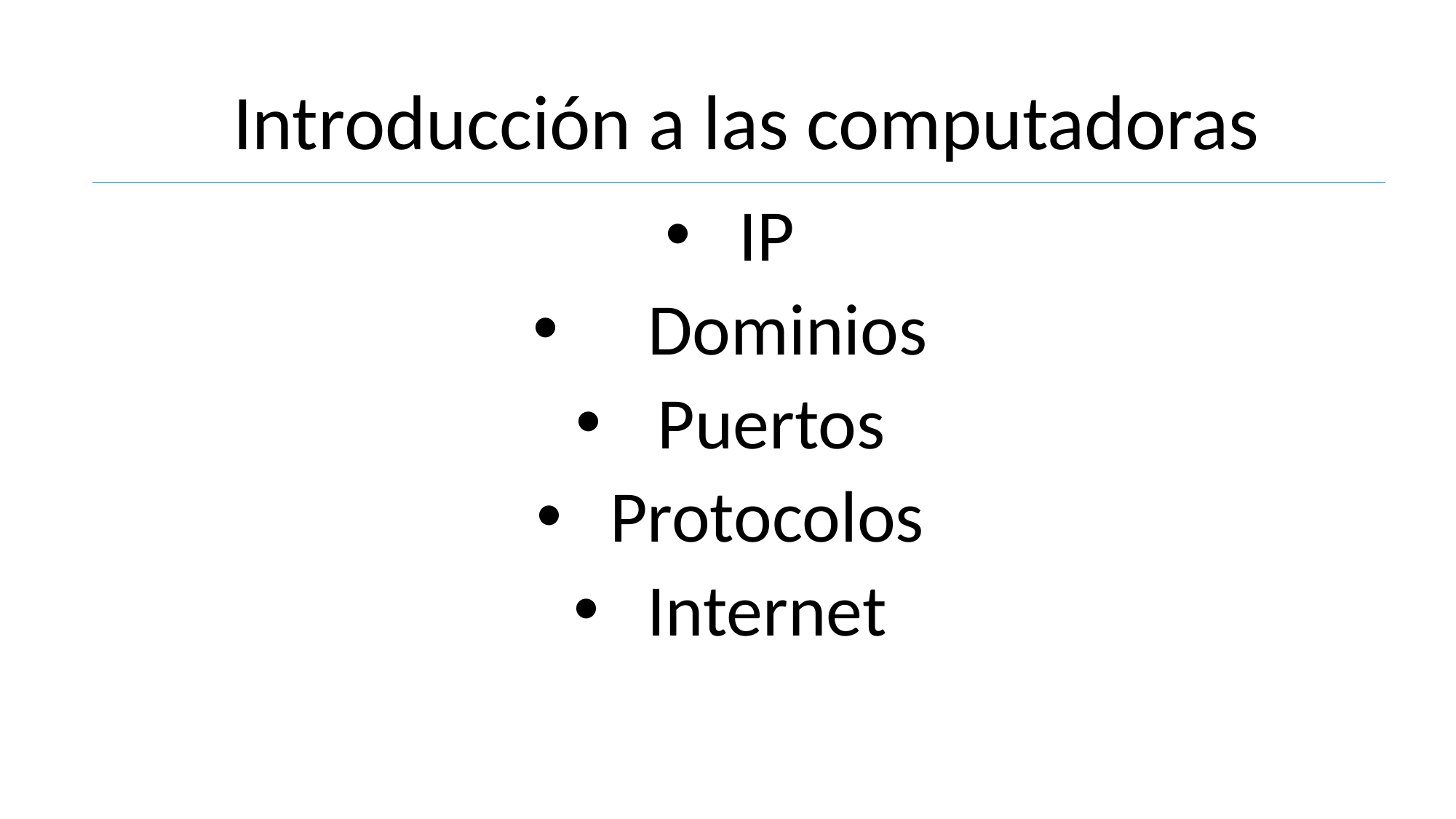

# Introducción a las computadoras
  IP
  Dominios
Puertos
  Protocolos
  Internet